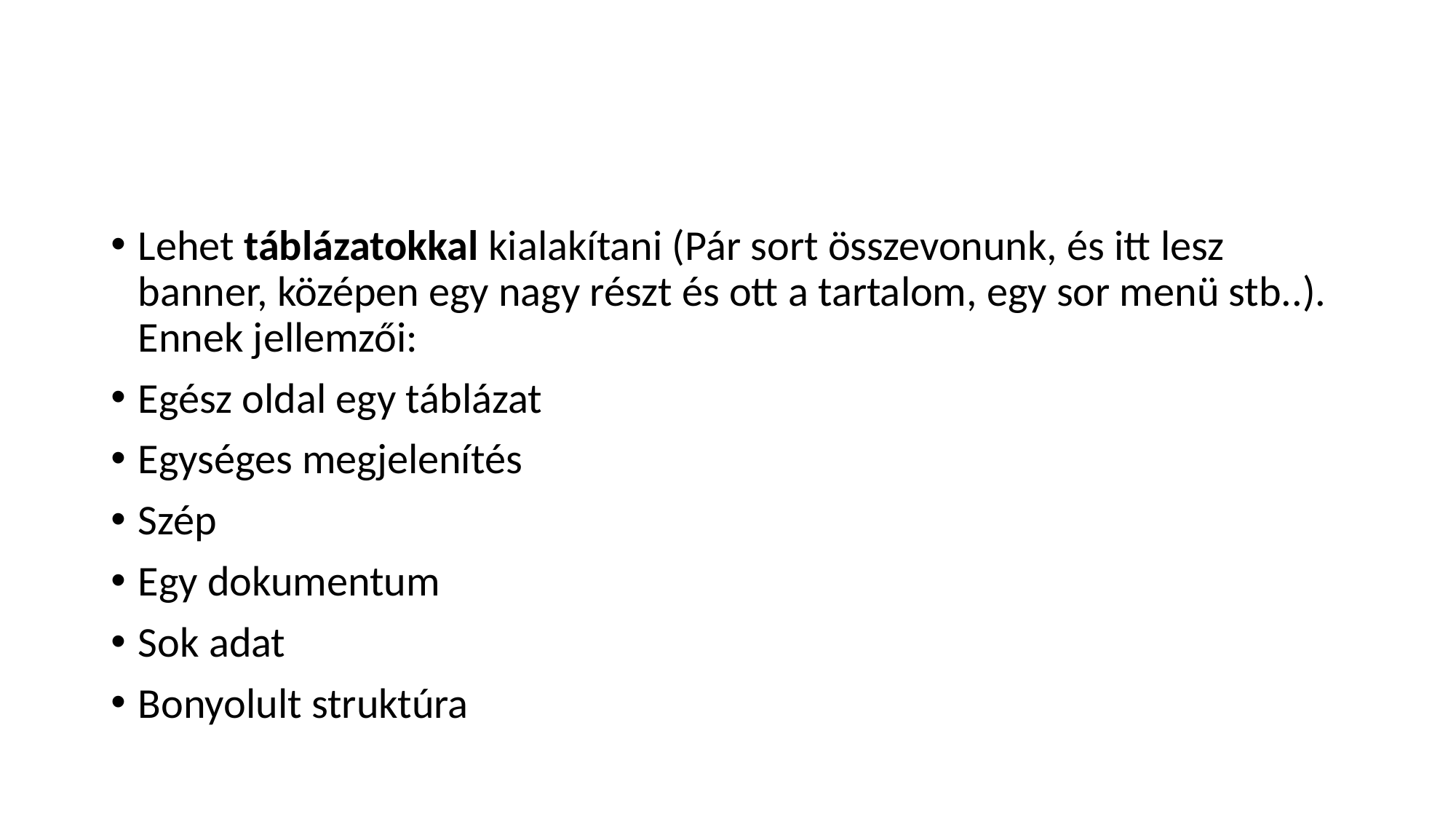

#
Lehet táblázatokkal kialakítani (Pár sort összevonunk, és itt lesz banner, középen egy nagy részt és ott a tartalom, egy sor menü stb..). Ennek jellemzői:
Egész oldal egy táblázat
Egységes megjelenítés
Szép
Egy dokumentum
Sok adat
Bonyolult struktúra